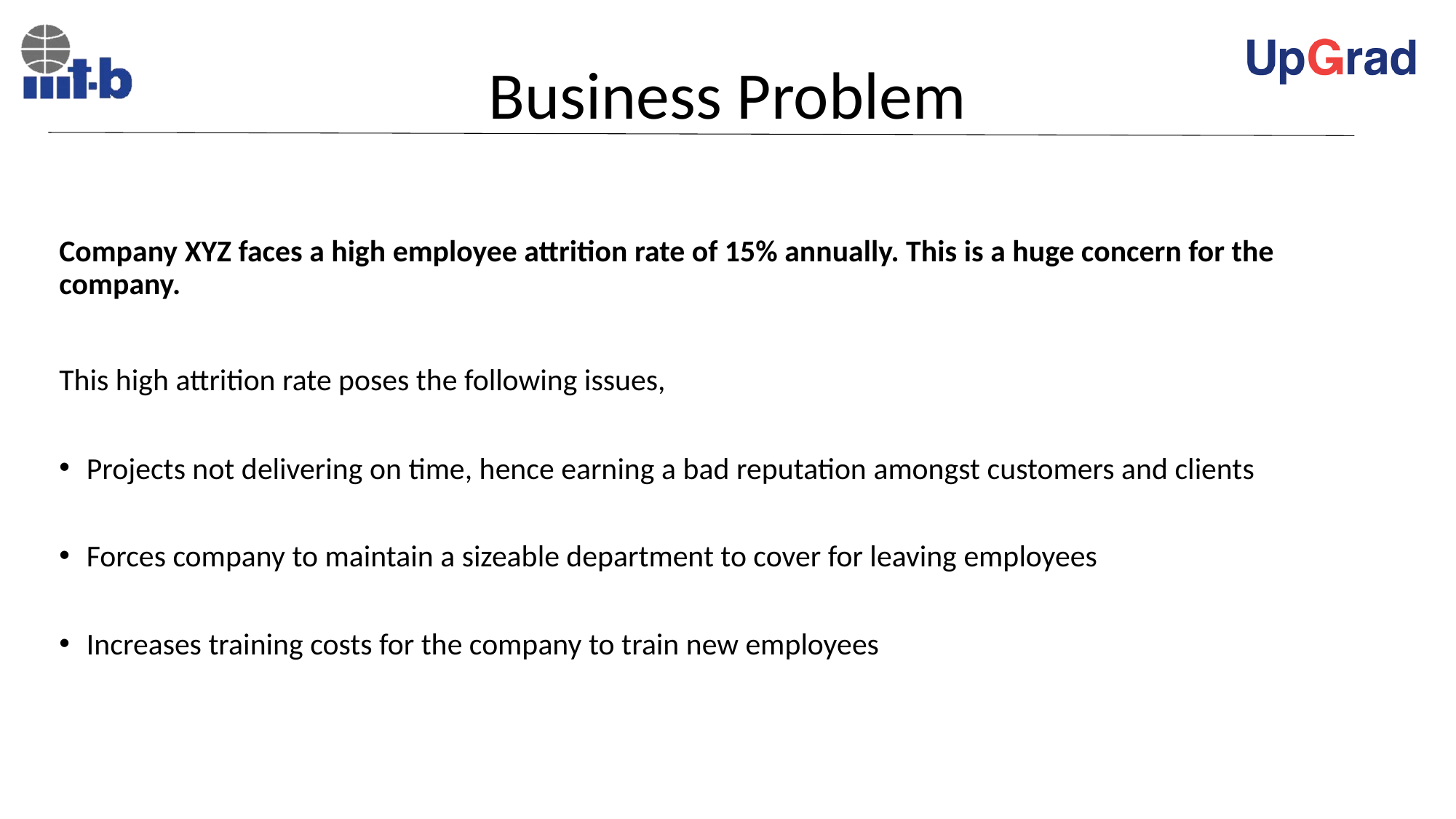

# Business Problem

Company XYZ faces a high employee attrition rate of 15% annually. This is a huge concern for the company.

This high attrition rate poses the following issues,
Projects not delivering on time, hence earning a bad reputation amongst customers and clients
Forces company to maintain a sizeable department to cover for leaving employees
Increases training costs for the company to train new employees